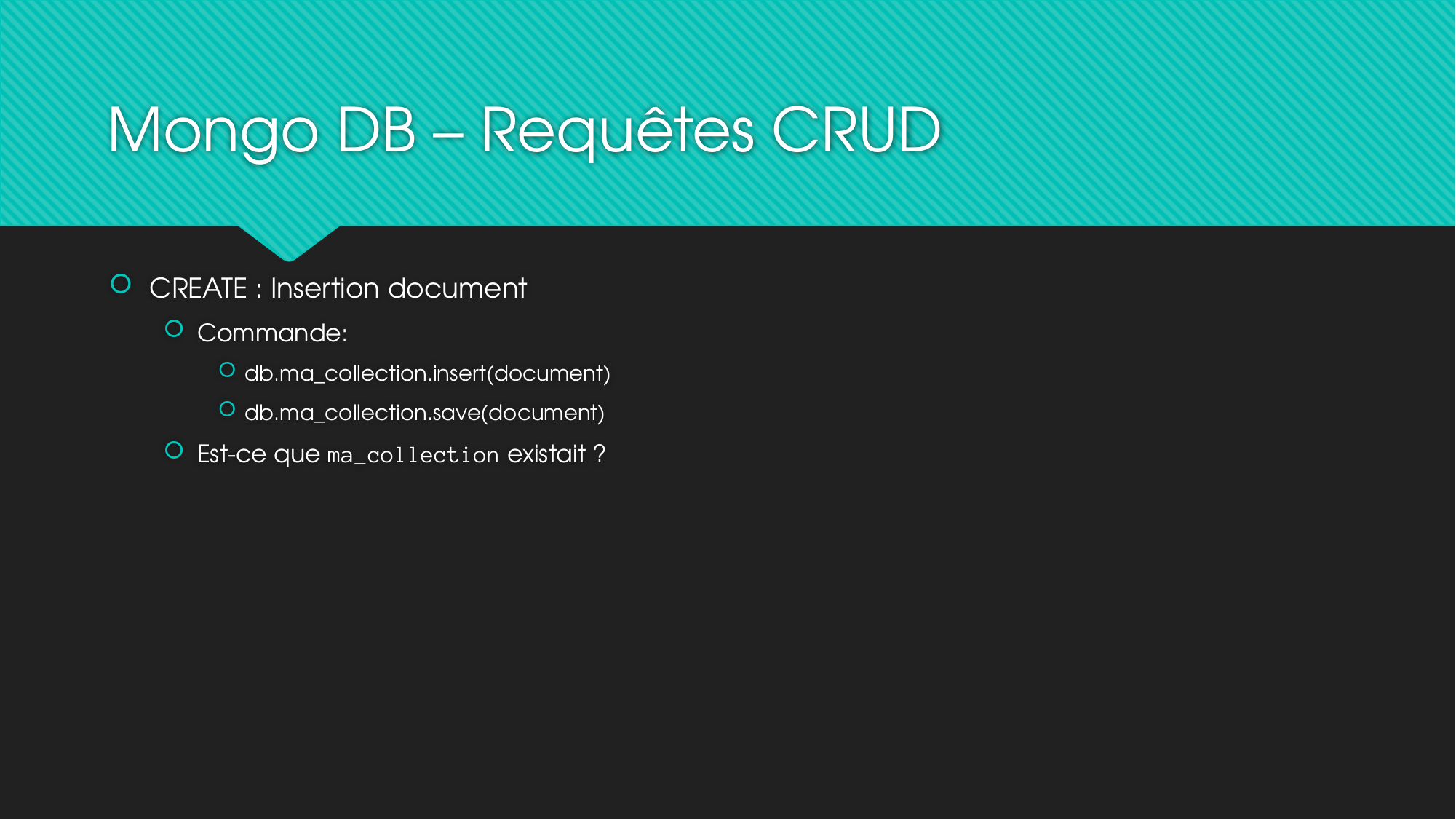

# Mongo DB – Requêtes CRUD
CREATE : Insertion document
Commande:
db.ma_collection.insert(document)
db.ma_collection.save(document)
Est-ce que ma_collection existait ?